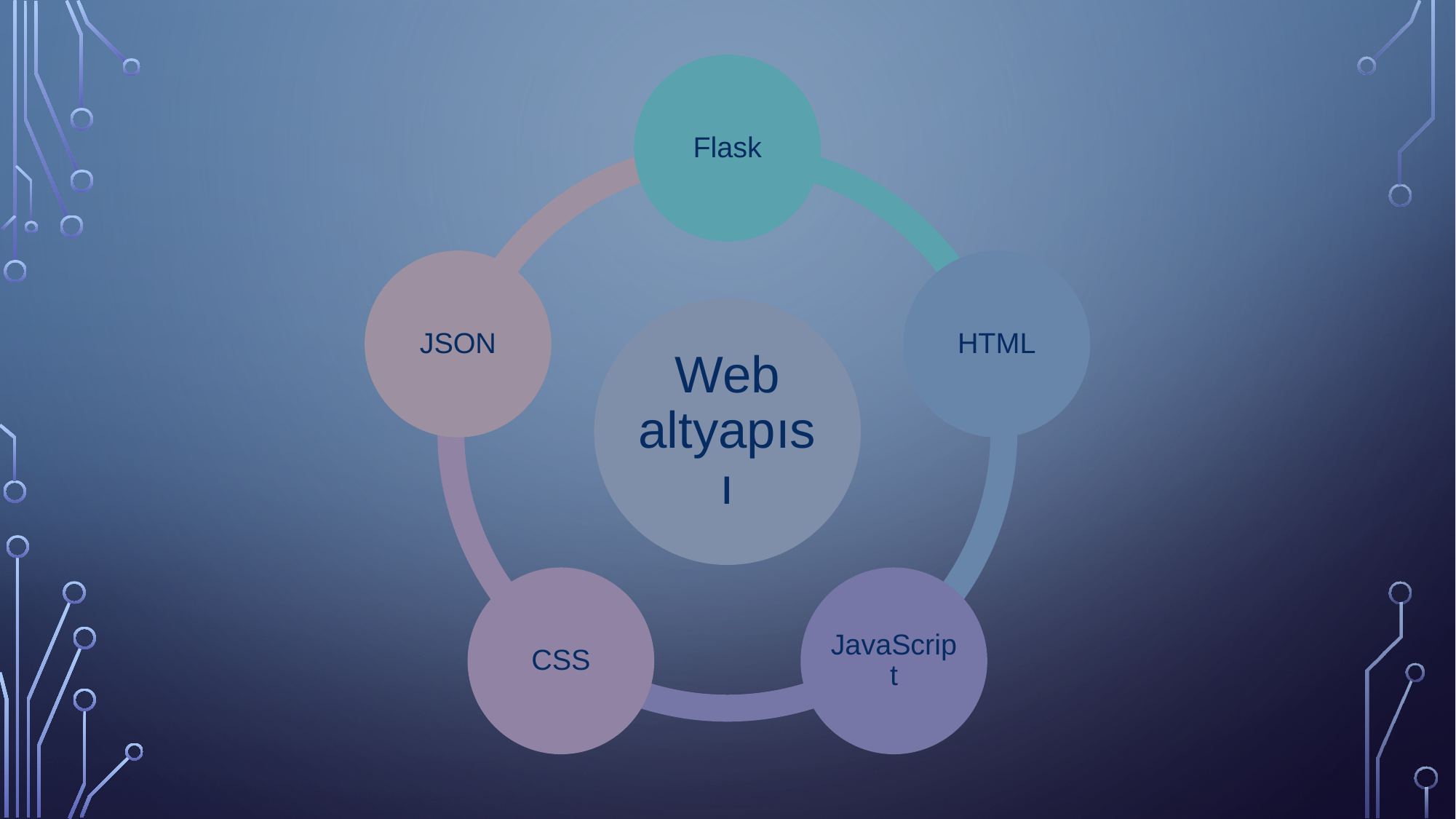

Web altyapısı
Flask
HTML
JavaScript
CSS
JSON